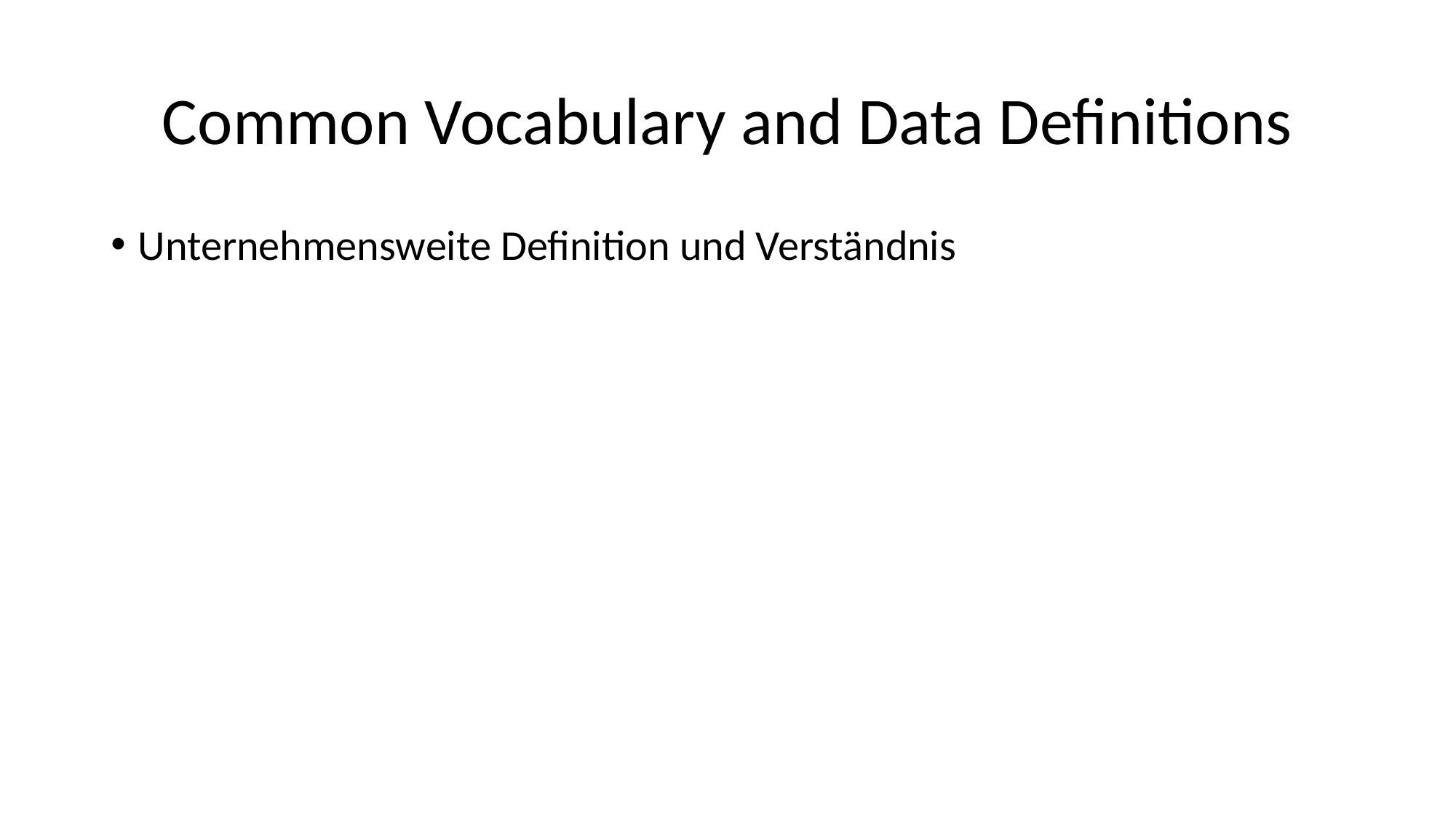

# Common Vocabulary and Data Definitions
Unternehmensweite Definition und Verständnis